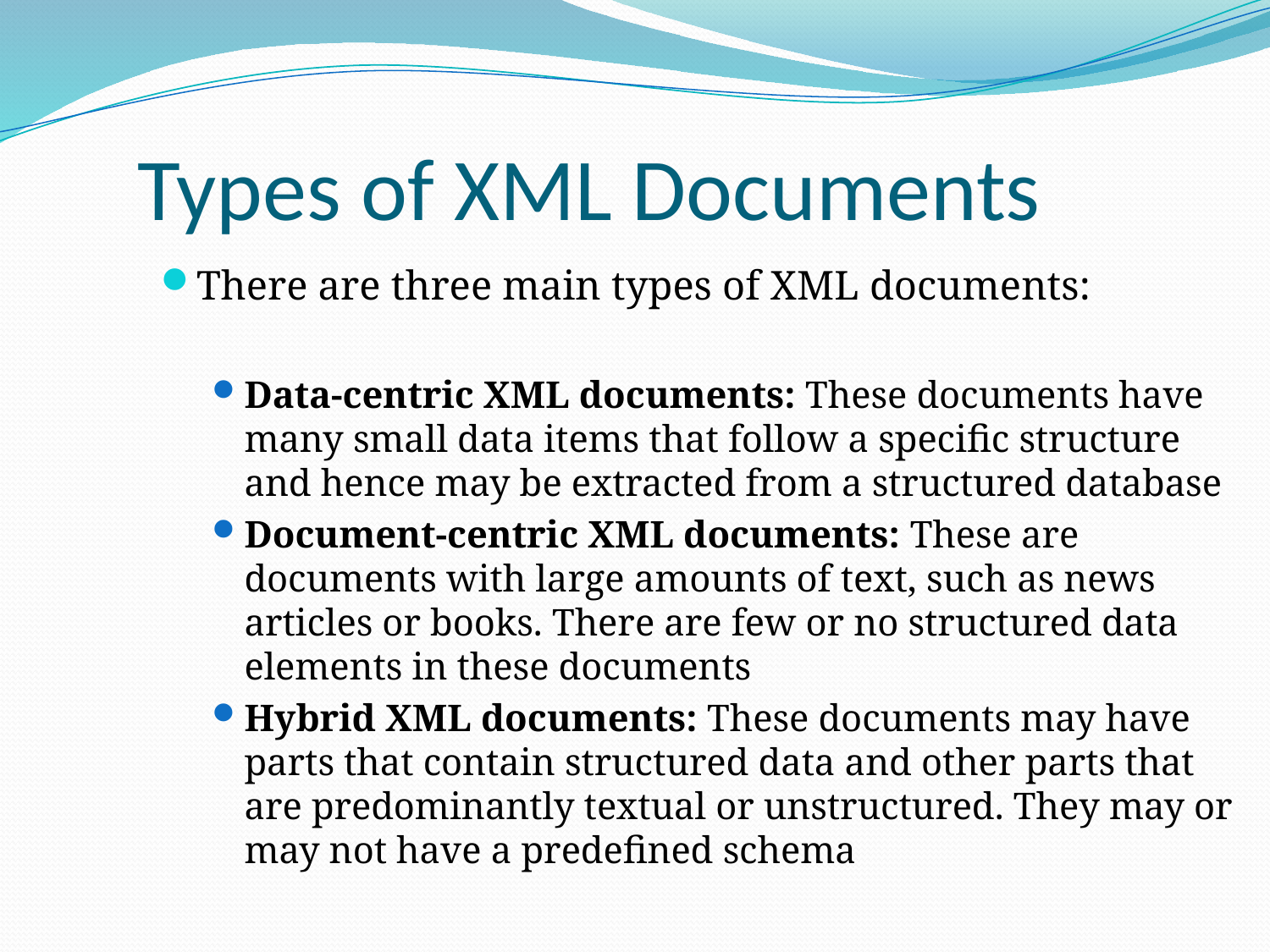

Types of XML Documents
There are three main types of XML documents:

Data-centric XML documents: These documents have many small data items that follow a specific structure and hence may be extracted from a structured database
Document-centric XML documents: These are documents with large amounts of text, such as news articles or books. There are few or no structured data elements in these documents
Hybrid XML documents: These documents may have parts that contain structured data and other parts that are predominantly textual or unstructured. They may or may not have a predefined schema